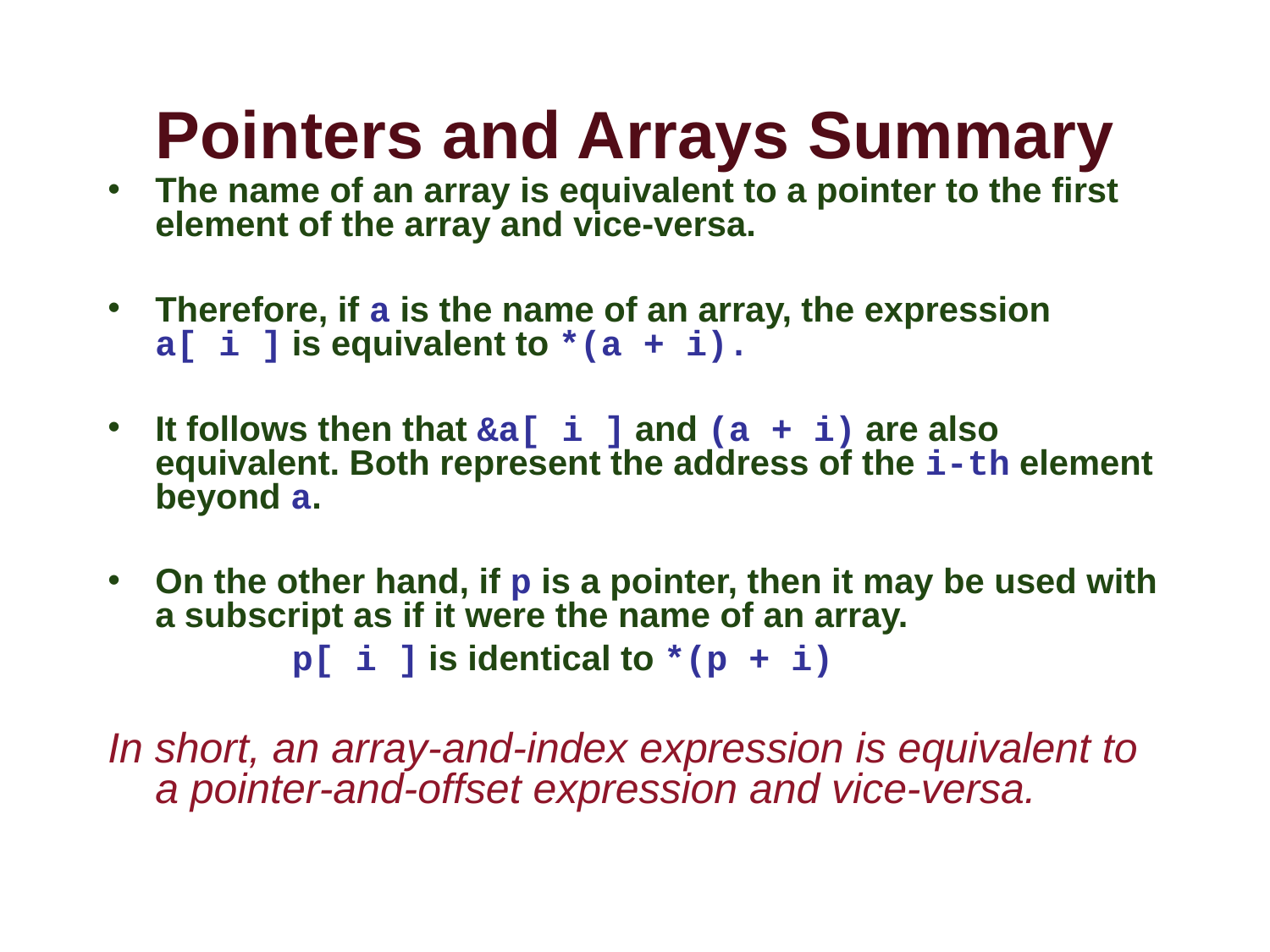

# Pointers and Arrays Summary
The name of an array is equivalent to a pointer to the first element of the array and vice-versa.

Therefore, if a is the name of an array, the expression
a[ i ] is equivalent to *(a + i).

It follows then that &a[ i ] and (a + i) are also equivalent. Both represent the address of the i-th element beyond a.

On the other hand, if p is a pointer, then it may be used with a subscript as if it were the name of an array.
		 p[ i ] is identical to *(p + i)

In short, an array-and-index expression is equivalent to a pointer-and-offset expression and vice-versa.

5